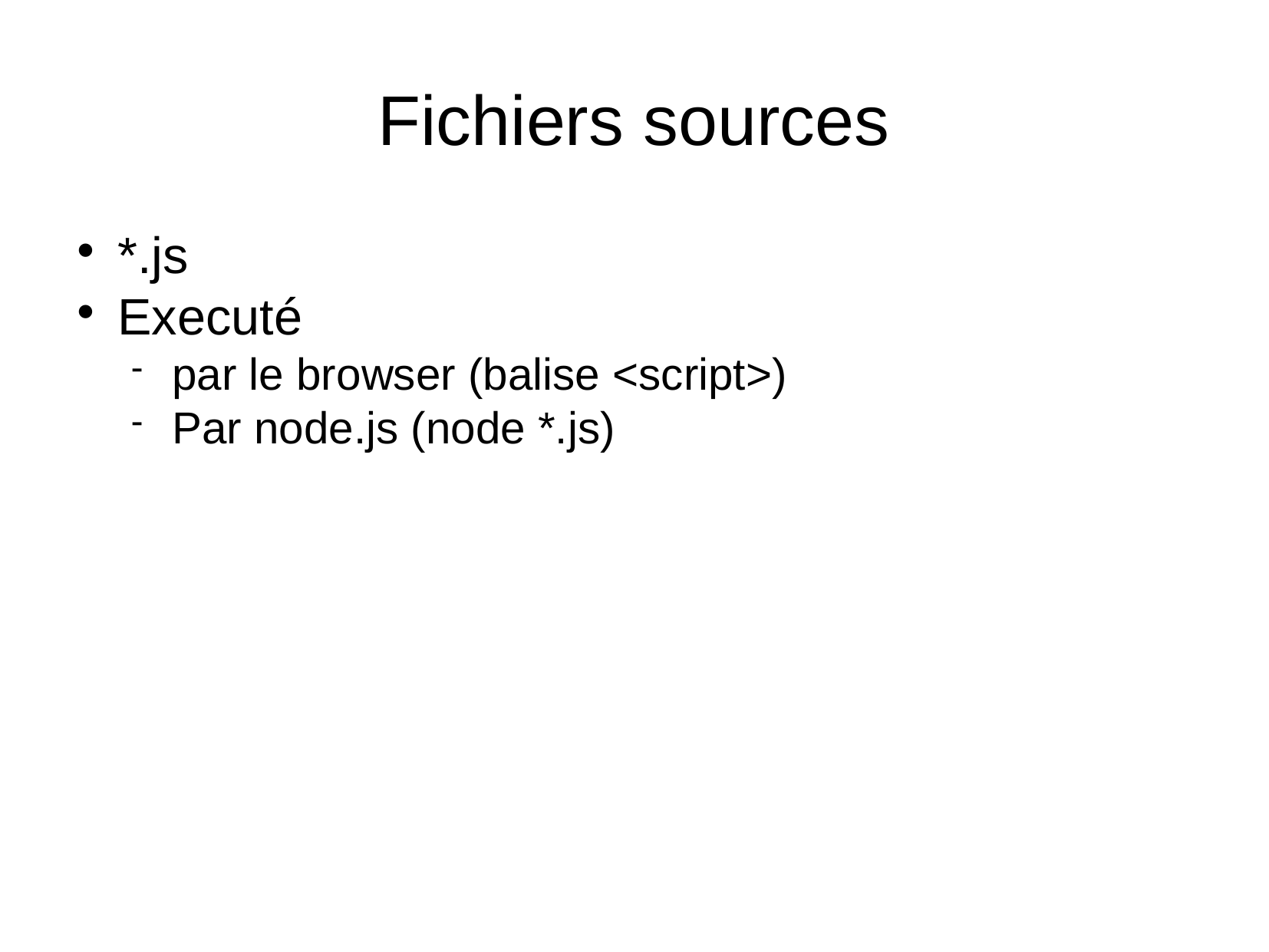

Fichiers sources
*.js
Executé
par le browser (balise <script>)
Par node.js (node *.js)